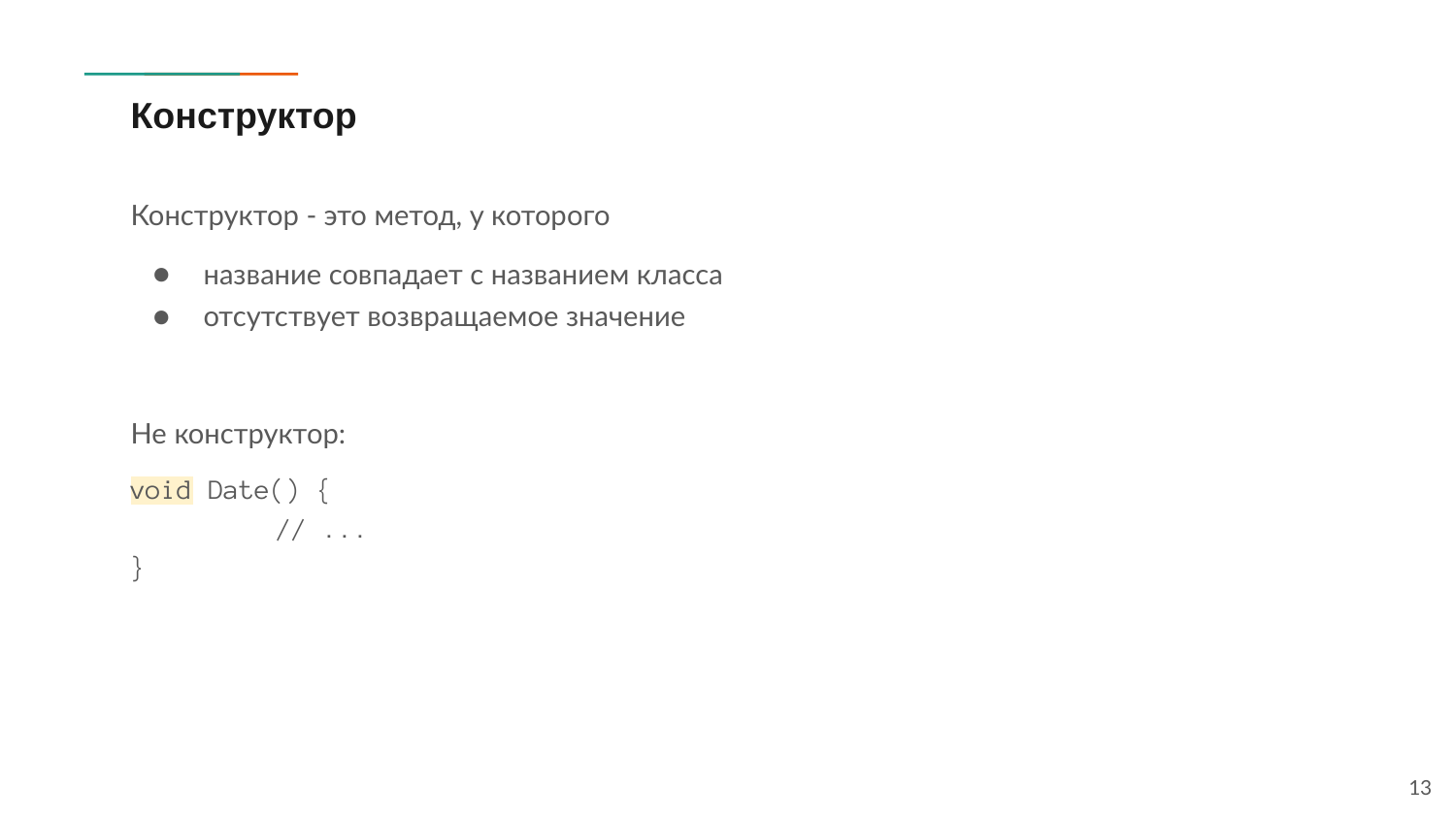

# Конструктор
Конструктор - это метод, у которого
название совпадает с названием класса
отсутствует возвращаемое значение

Не конструктор:
void Date() {
	// ...
}

13